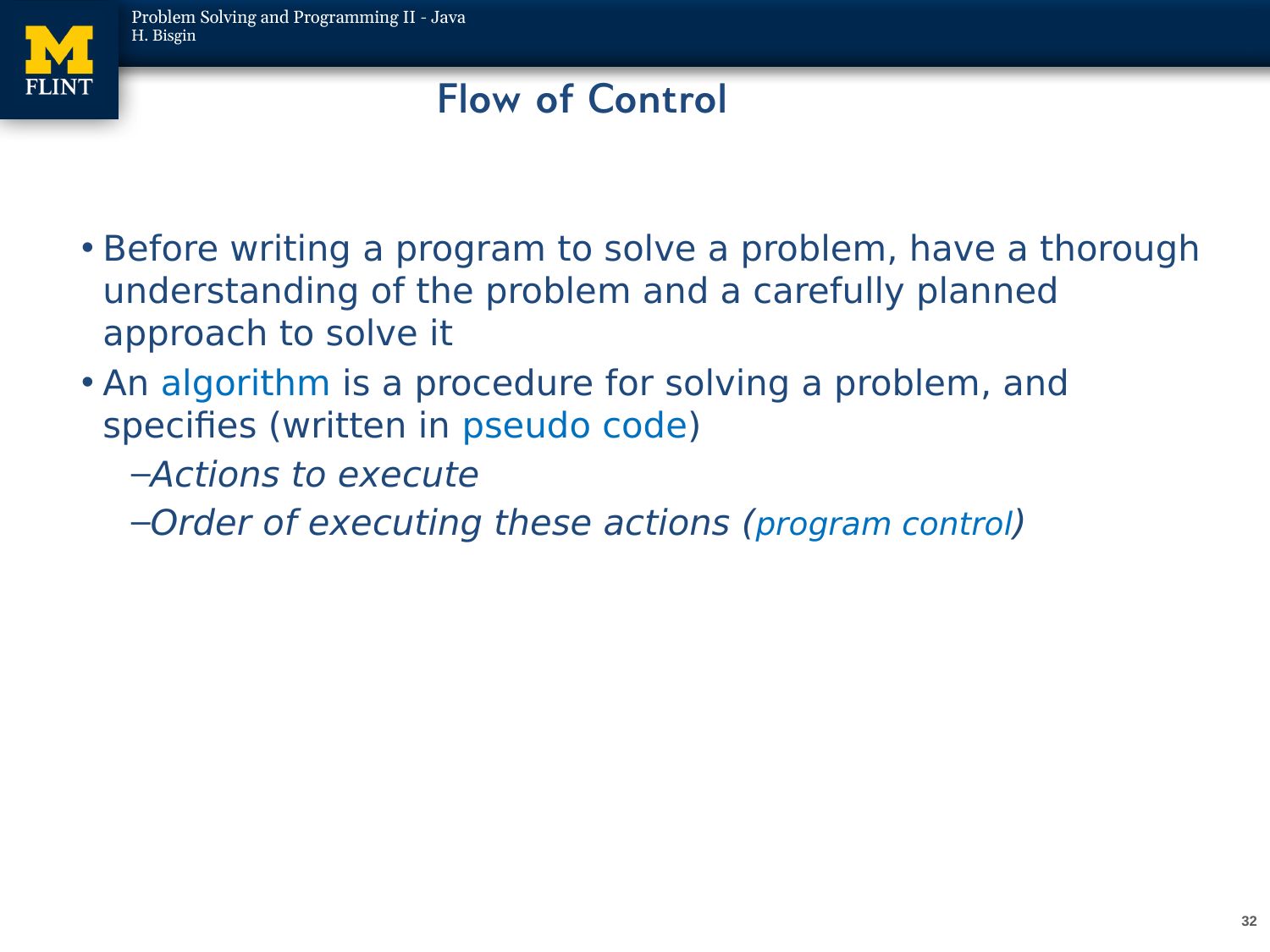

# Flow of Control
Before writing a program to solve a problem, have a thorough understanding of the problem and a carefully planned approach to solve it
An algorithm is a procedure for solving a problem, and specifies (written in pseudo code)
Actions to execute
Order of executing these actions (program control)
32